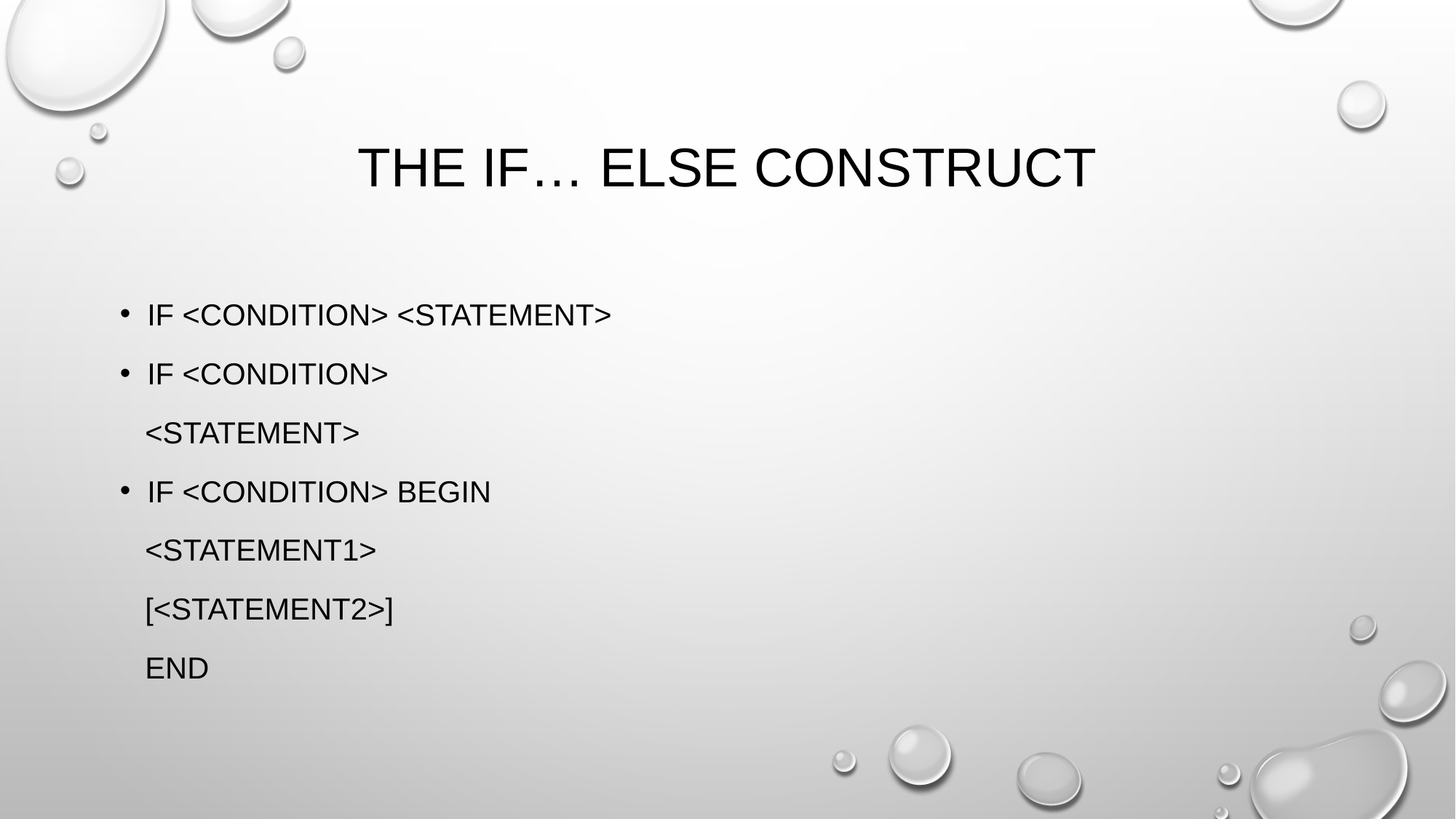

# The IF… ELSE Construct
IF <condition> <statement>
IF <condition>
   <statement>
IF <condition> BEGIN
   <statement1>
   [<statement2>]
   END